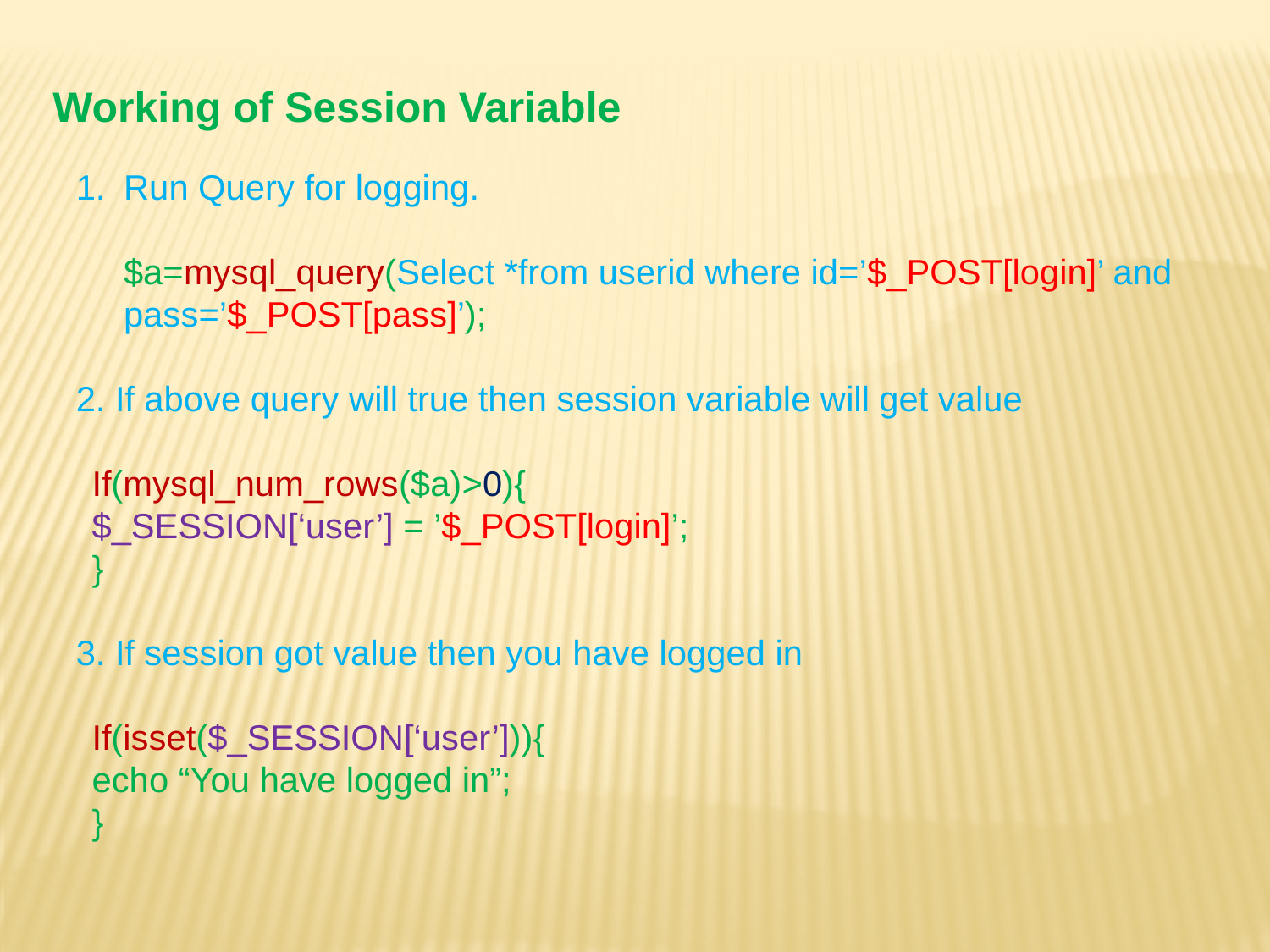

Working of Session Variable
Run Query for logging.

	$a=mysql_query(Select *from userid where id=’$_POST[login]’ and pass=’$_POST[pass]’);

2. If above query will true then session variable will get value

If(mysql_num_rows($a)>0){
$_SESSION[‘user’] = ’$_POST[login]’;
}

3. If session got value then you have logged in

If(isset($_SESSION[‘user’])){
echo “You have logged in”;
}